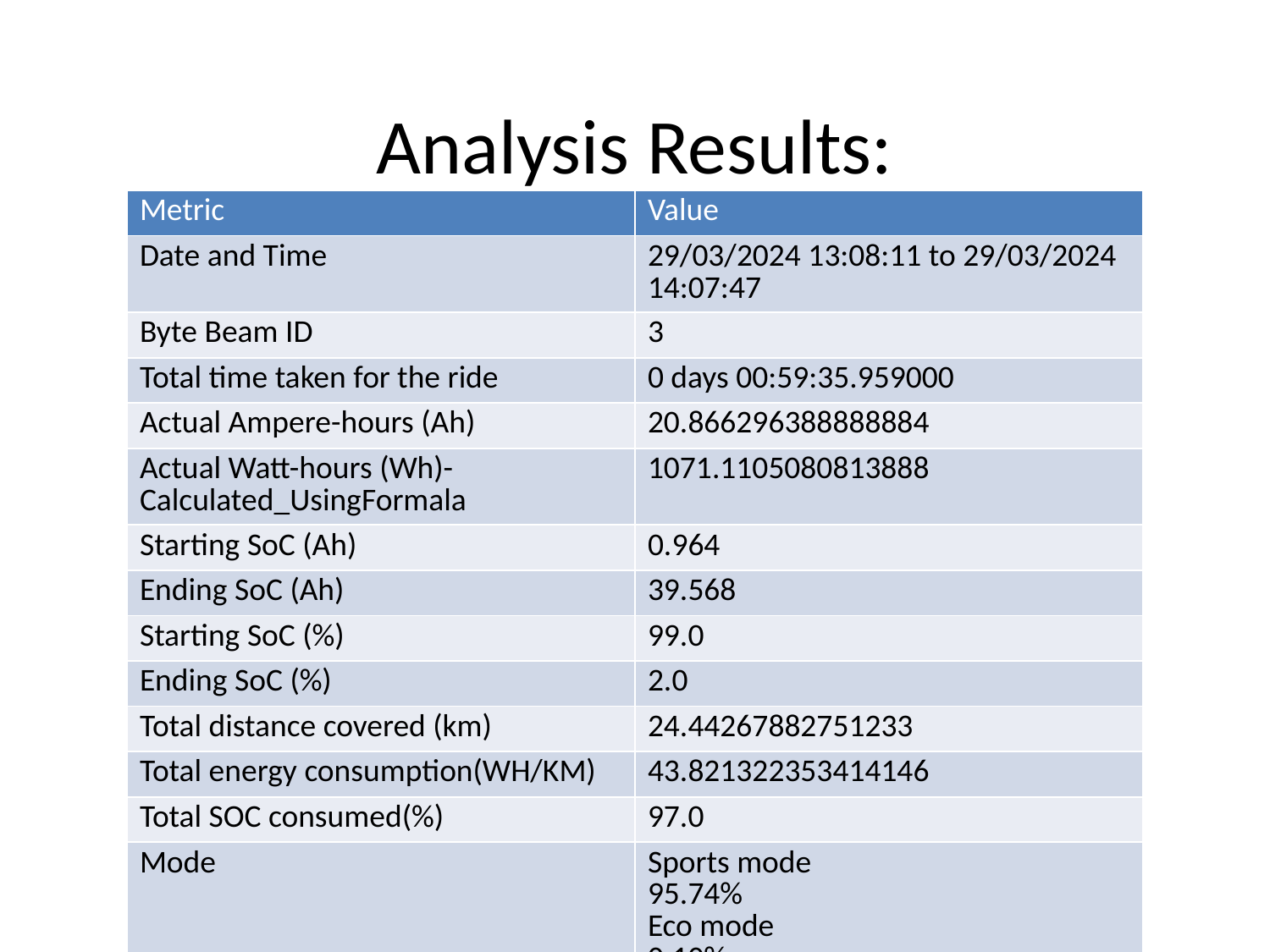

# Analysis Results:
| Metric | Value |
| --- | --- |
| Date and Time | 29/03/2024 13:08:11 to 29/03/2024 14:07:47 |
| Byte Beam ID | 3 |
| Total time taken for the ride | 0 days 00:59:35.959000 |
| Actual Ampere-hours (Ah) | 20.866296388888884 |
| Actual Watt-hours (Wh)- Calculated\_UsingFormala | 1071.1105080813888 |
| Starting SoC (Ah) | 0.964 |
| Ending SoC (Ah) | 39.568 |
| Starting SoC (%) | 99.0 |
| Ending SoC (%) | 2.0 |
| Total distance covered (km) | 24.44267882751233 |
| Total energy consumption(WH/KM) | 43.821322353414146 |
| Total SOC consumed(%) | 97.0 |
| Mode | Sports mode 95.74% Eco mode 0.10% |